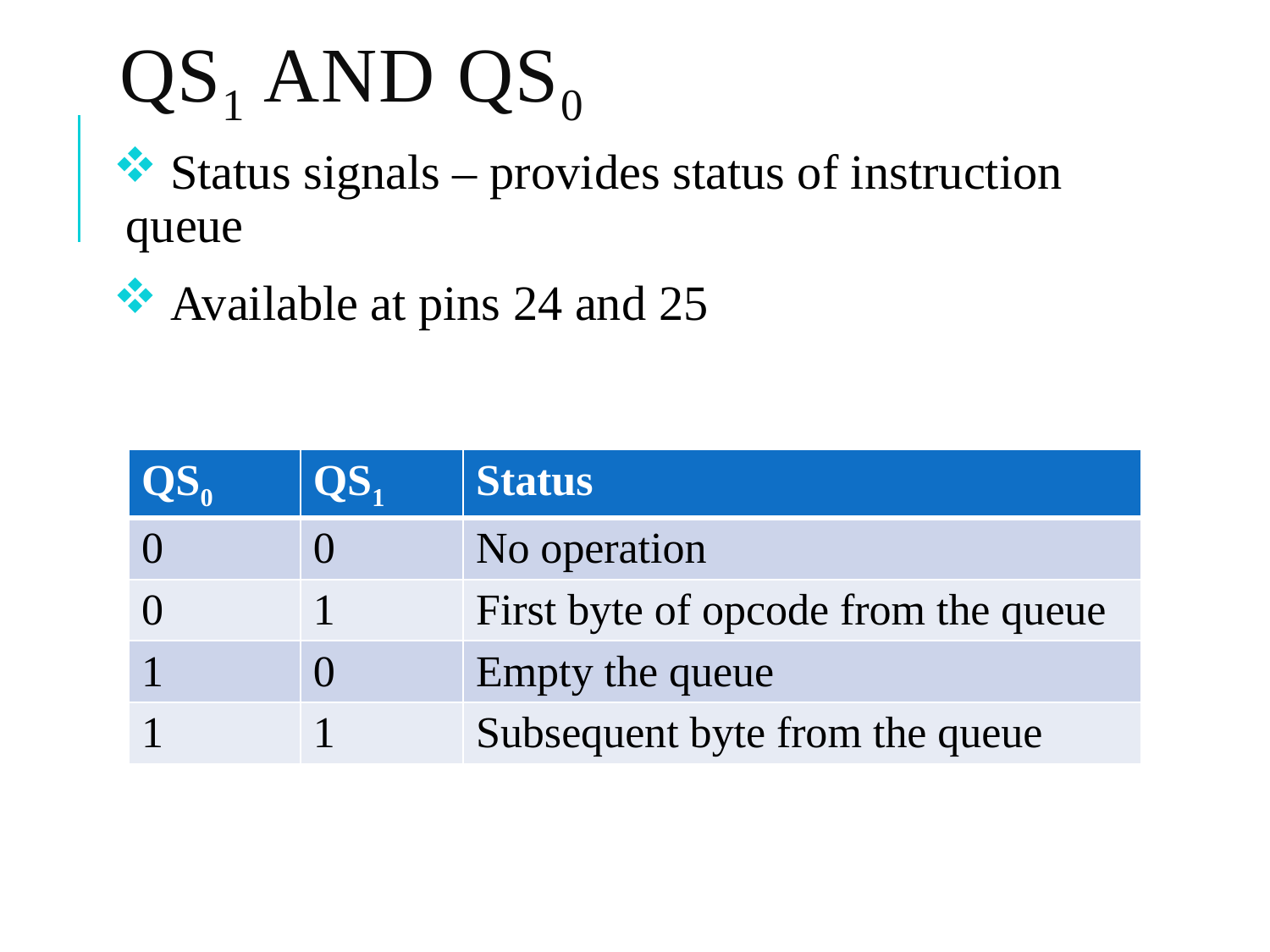

# QS1 and QS0
 Status signals – provides status of instruction queue
 Available at pins 24 and 25
| QS0 | QS1 | Status |
| --- | --- | --- |
| 0 | 0 | No operation |
| 0 | 1 | First byte of opcode from the queue |
| 1 | 0 | Empty the queue |
| 1 | 1 | Subsequent byte from the queue |